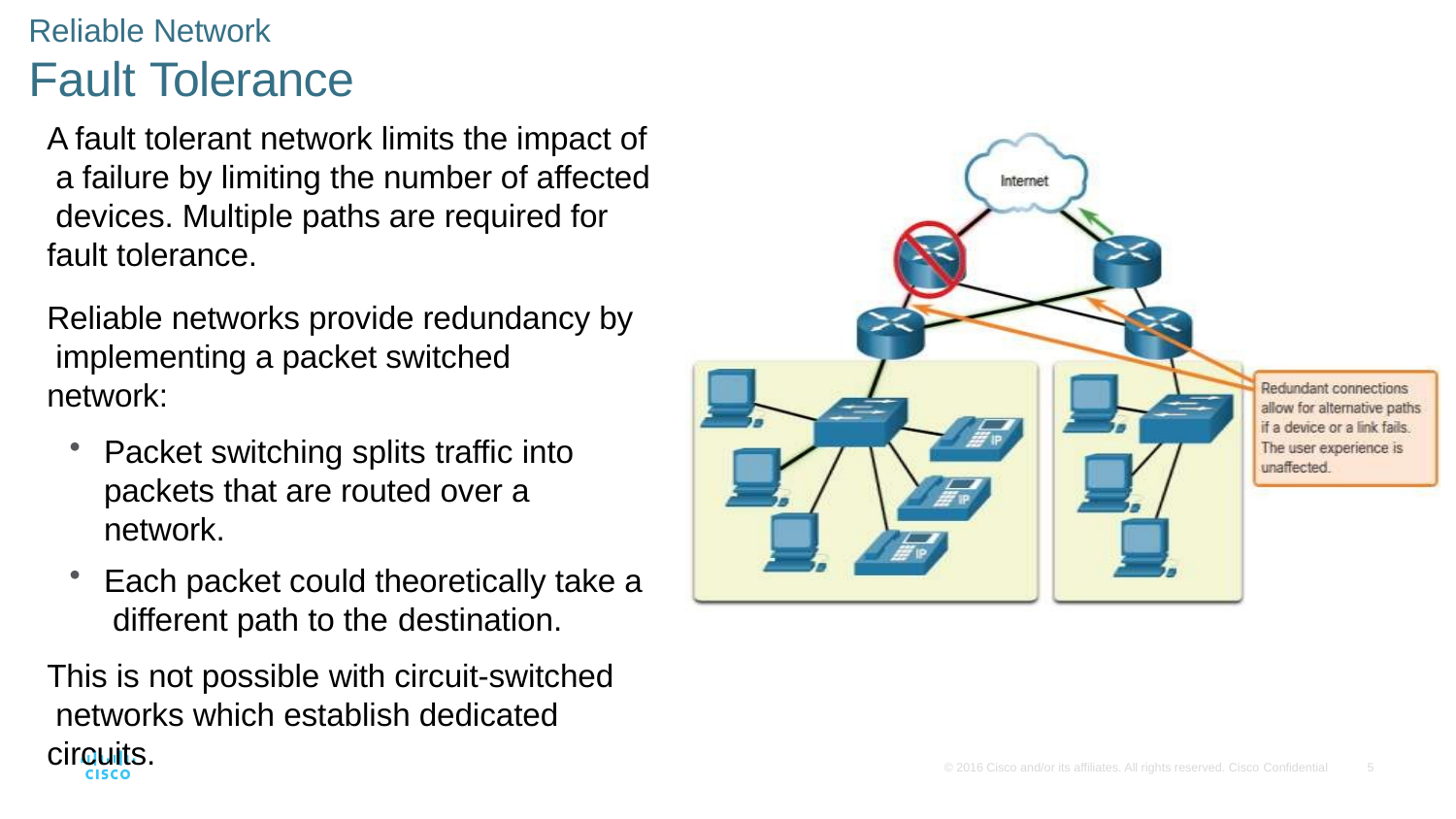

Reliable Network
# Fault Tolerance
A fault tolerant network limits the impact of  a failure by limiting the number of affected  devices. Multiple paths are required for  fault tolerance.
Reliable networks provide redundancy by  implementing a packet switched network:
Packet switching splits traffic into
packets that are routed over a network.
Each packet could theoretically take a  different path to the destination.
This is not possible with circuit-switched  networks which establish dedicated  circuits.

© 2016 Cisco and/or its affiliates. All rights reserved. Cisco Confidential
5